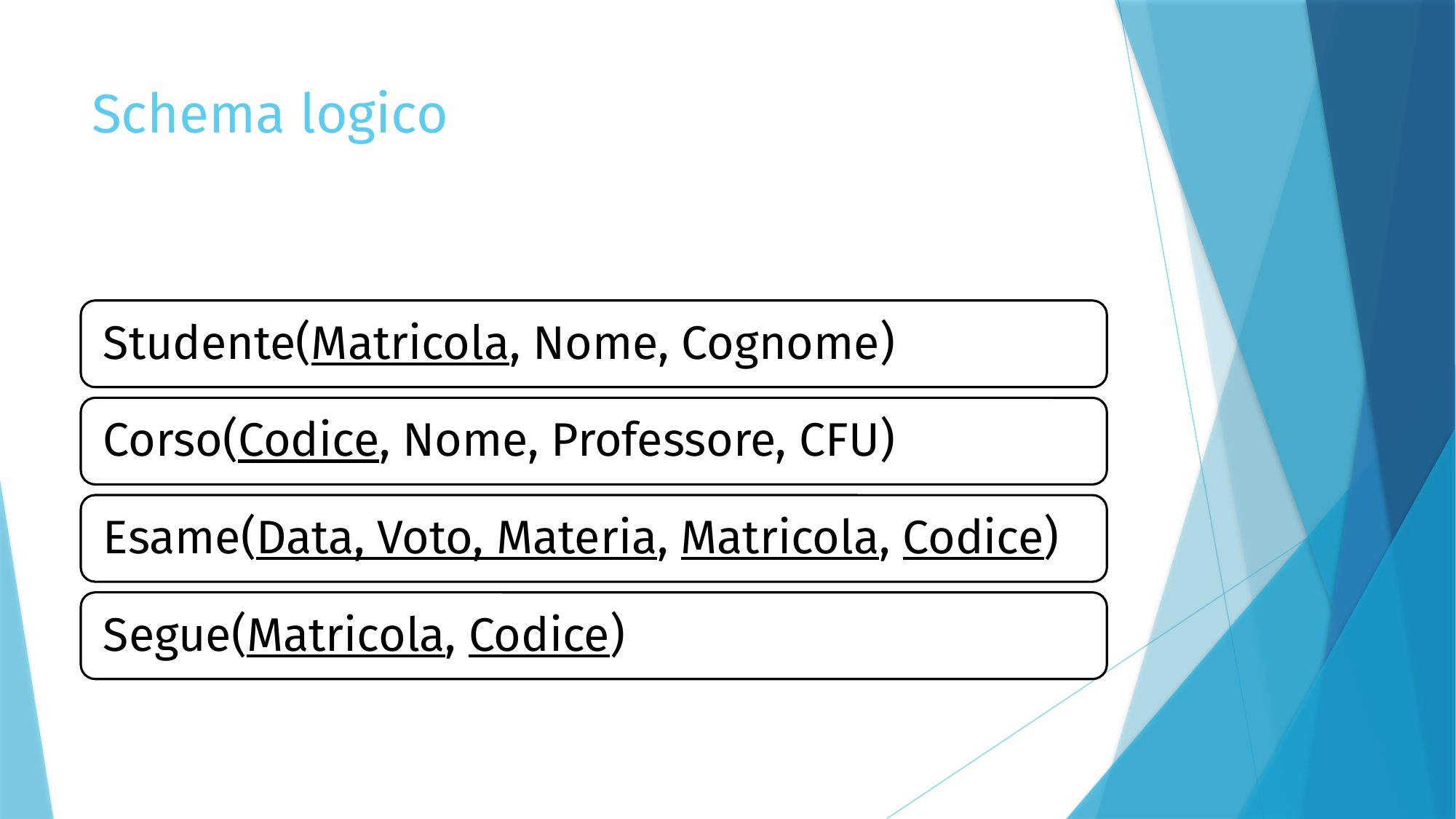

# Schema logico
Studente(Matricola, Nome, Cognome)
Corso(Codice, Nome, Professore, CFU)
Esame(Data, Voto, Materia, Matricola, Codice)
Segue(Matricola, Codice)